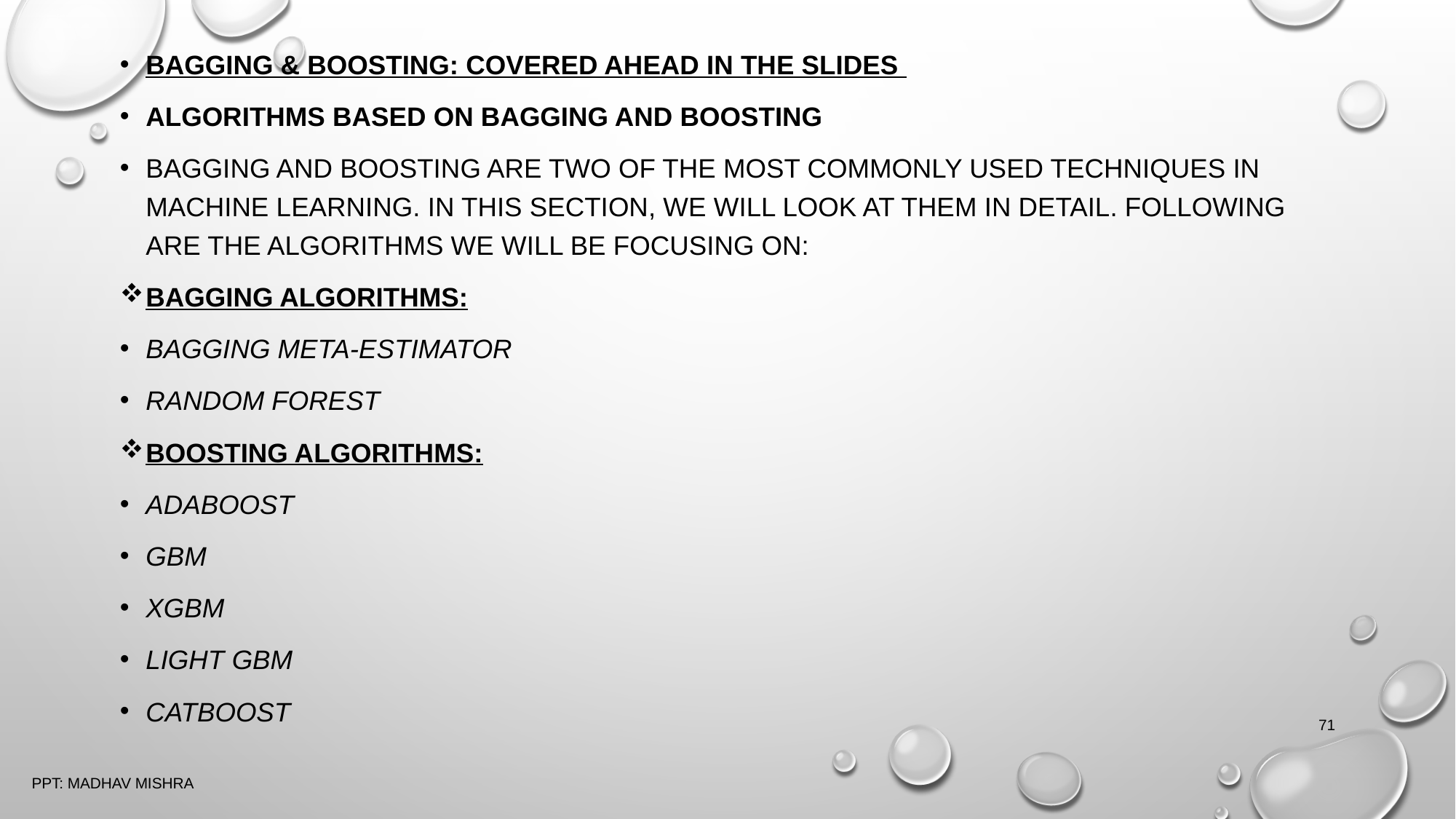

Bagging & Boosting: Covered Ahead in the slides
Algorithms based on Bagging and Boosting
Bagging and Boosting are two of the most commonly used techniques in machine learning. In this section, we will look at them in detail. Following are the algorithms we will be focusing on:
Bagging algorithms:
Bagging meta-estimator
Random forest
Boosting algorithms:
AdaBoost
GBM
XGBM
Light GBM
CatBoost
71
PPT: MADHAV MISHRA